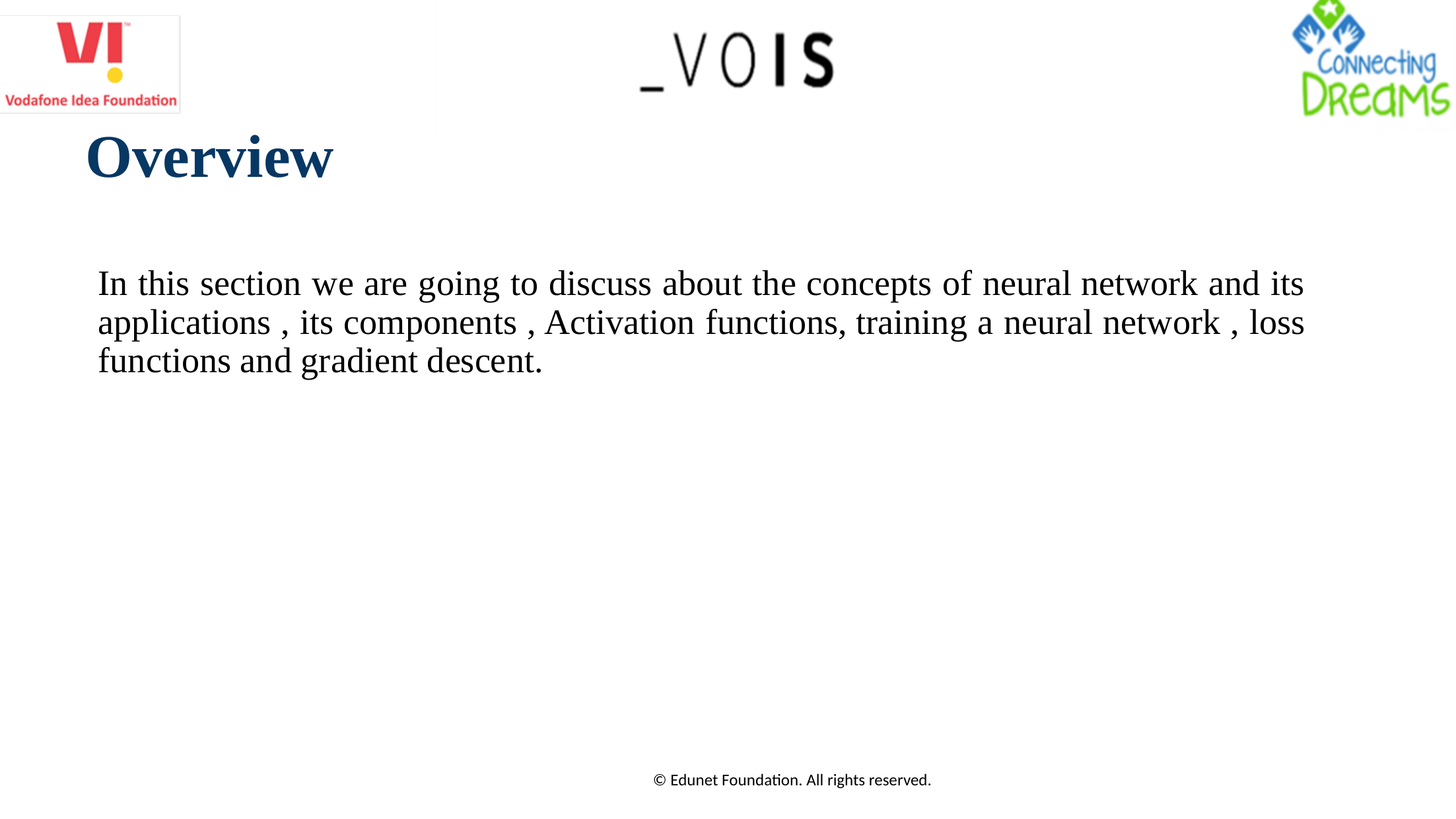

Overview

In this section we are going to discuss about the concepts of neural network and its applications , its components , Activation functions, training a neural network , loss functions and gradient descent.

© Edunet Foundation. All rights reserved.